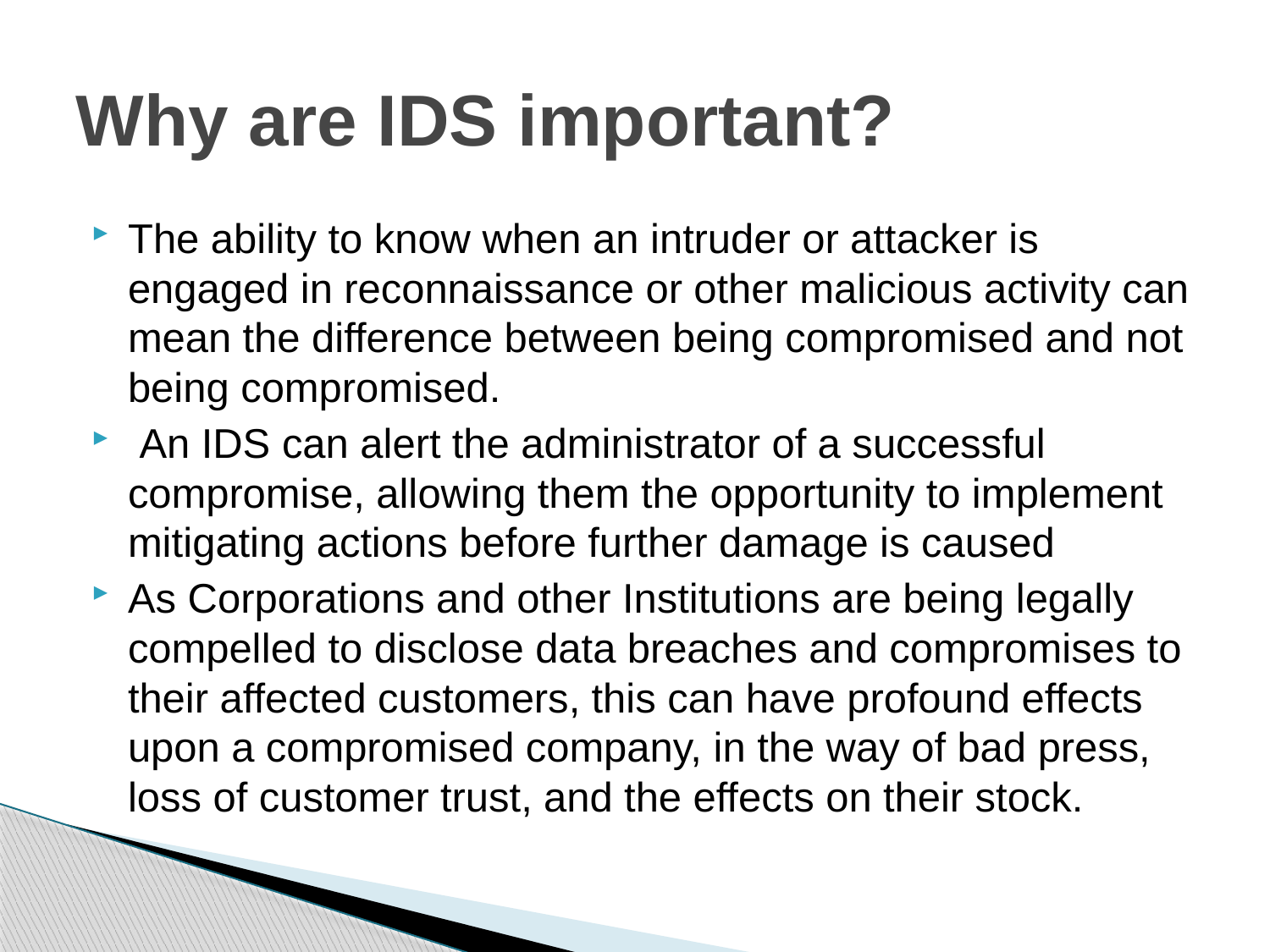

# Why are IDS important?
The ability to know when an intruder or attacker is engaged in reconnaissance or other malicious activity can mean the difference between being compromised and not being compromised.
 An IDS can alert the administrator of a successful compromise, allowing them the opportunity to implement mitigating actions before further damage is caused
As Corporations and other Institutions are being legally compelled to disclose data breaches and compromises to their affected customers, this can have profound effects upon a compromised company, in the way of bad press, loss of customer trust, and the effects on their stock.